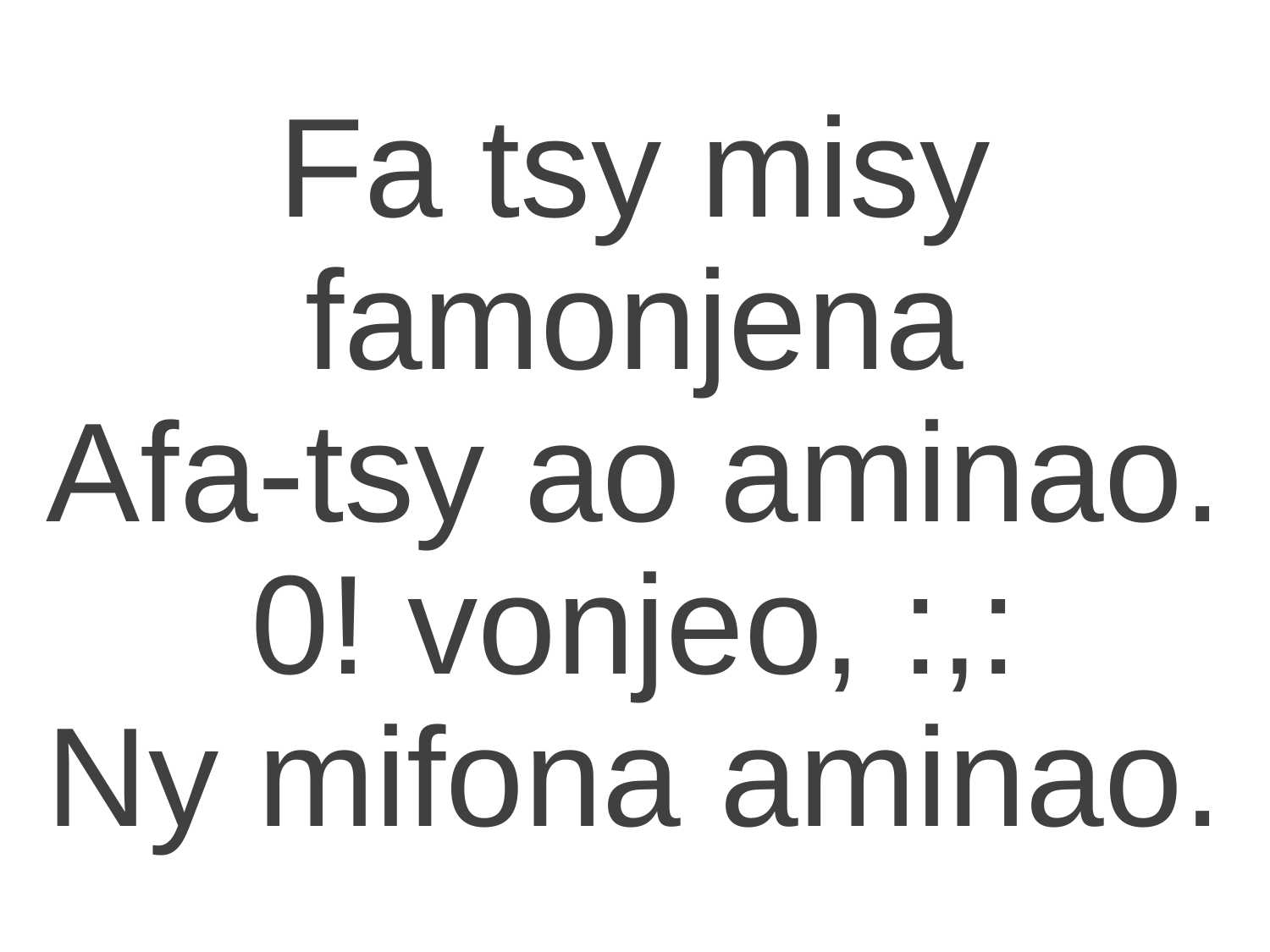

Fa tsy misy famonjena
Afa-tsy ao aminao.
0! vonjeo, :,:
Ny mifona aminao.